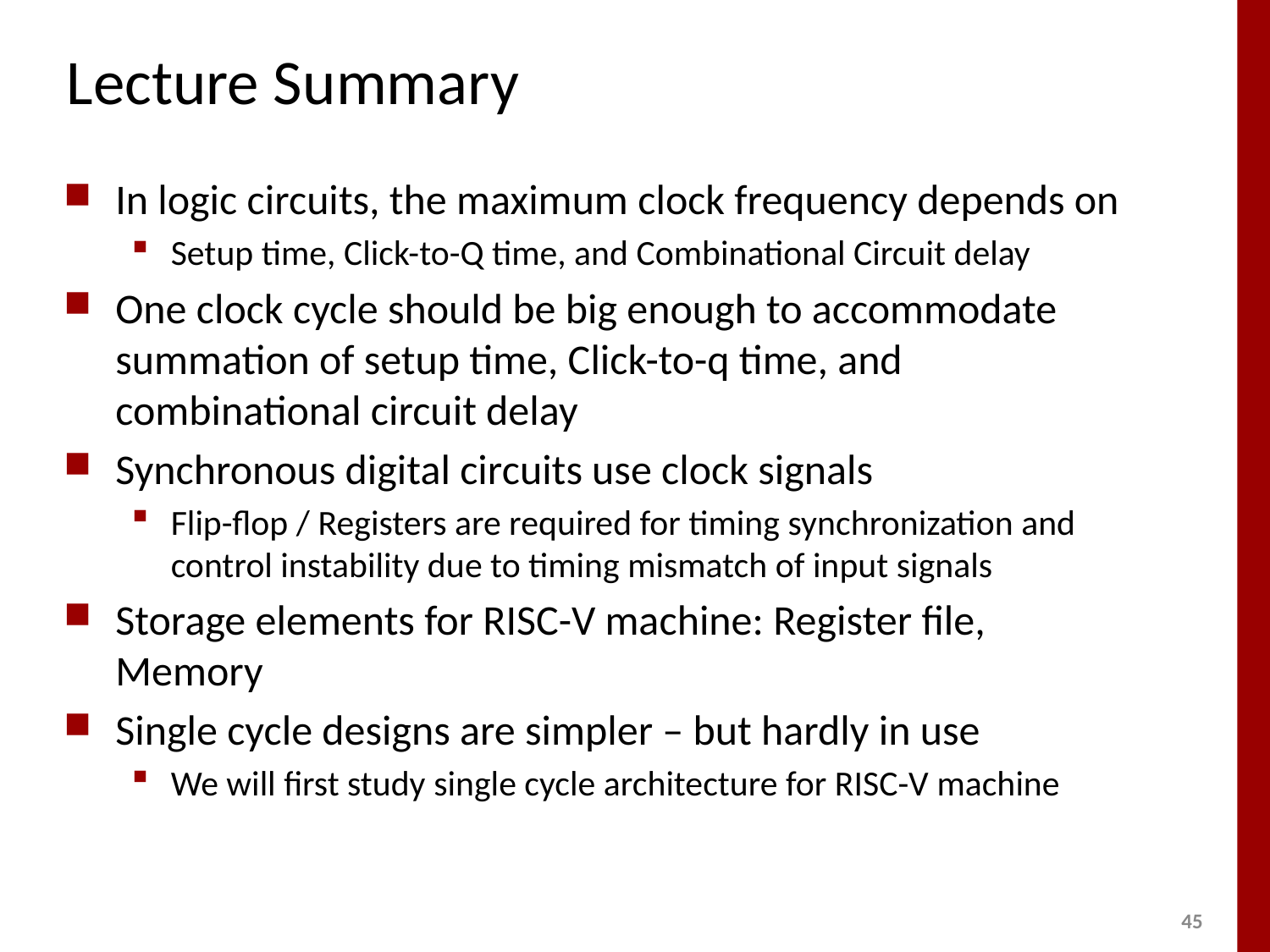

# Lecture Summary
In logic circuits, the maximum clock frequency depends on
Setup time, Click-to-Q time, and Combinational Circuit delay
One clock cycle should be big enough to accommodate summation of setup time, Click-to-q time, and combinational circuit delay
Synchronous digital circuits use clock signals
Flip-flop / Registers are required for timing synchronization and control instability due to timing mismatch of input signals
Storage elements for RISC-V machine: Register file, Memory
Single cycle designs are simpler – but hardly in use
We will first study single cycle architecture for RISC-V machine